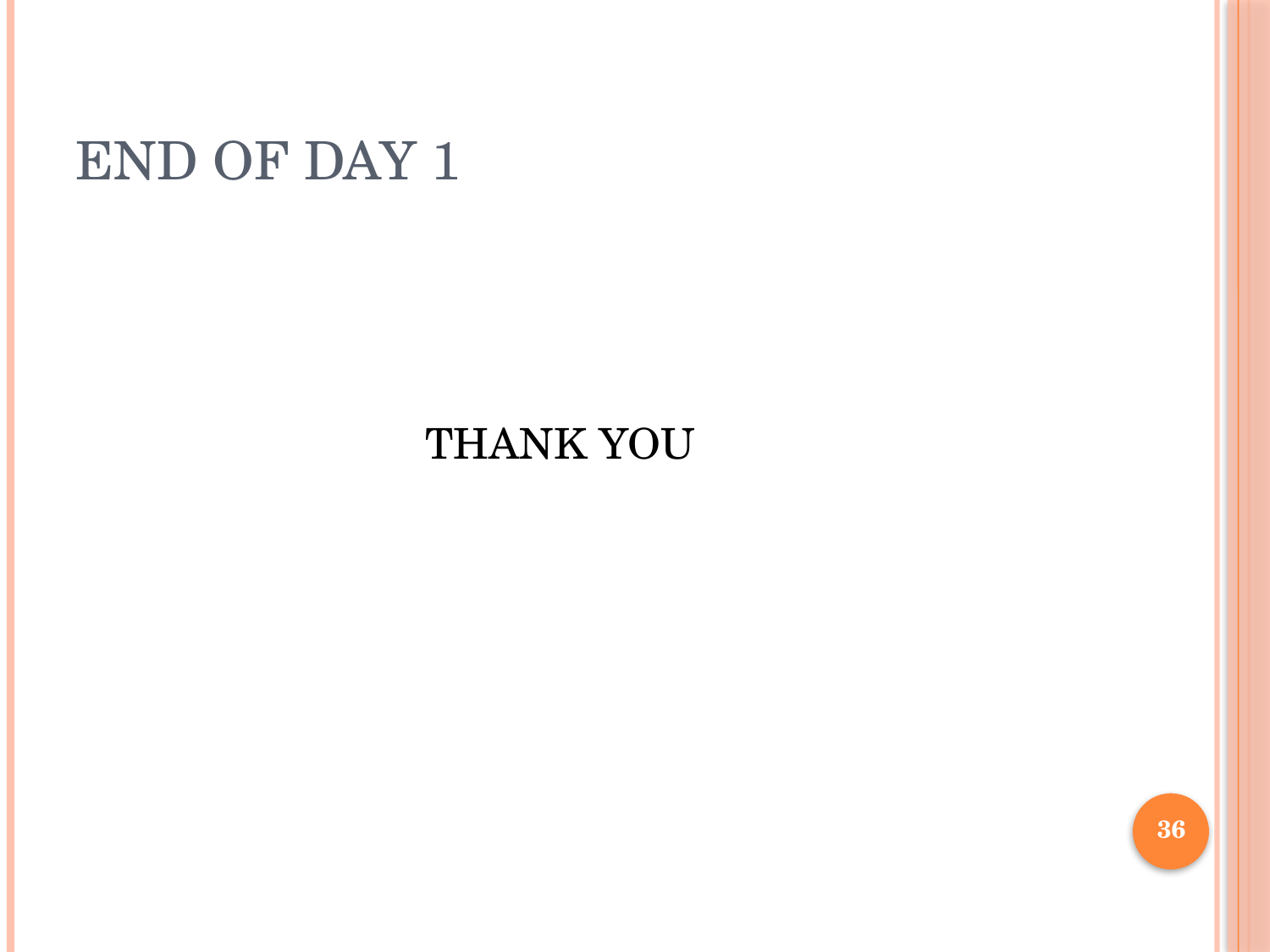

# End of day 1
THANK YOU
36